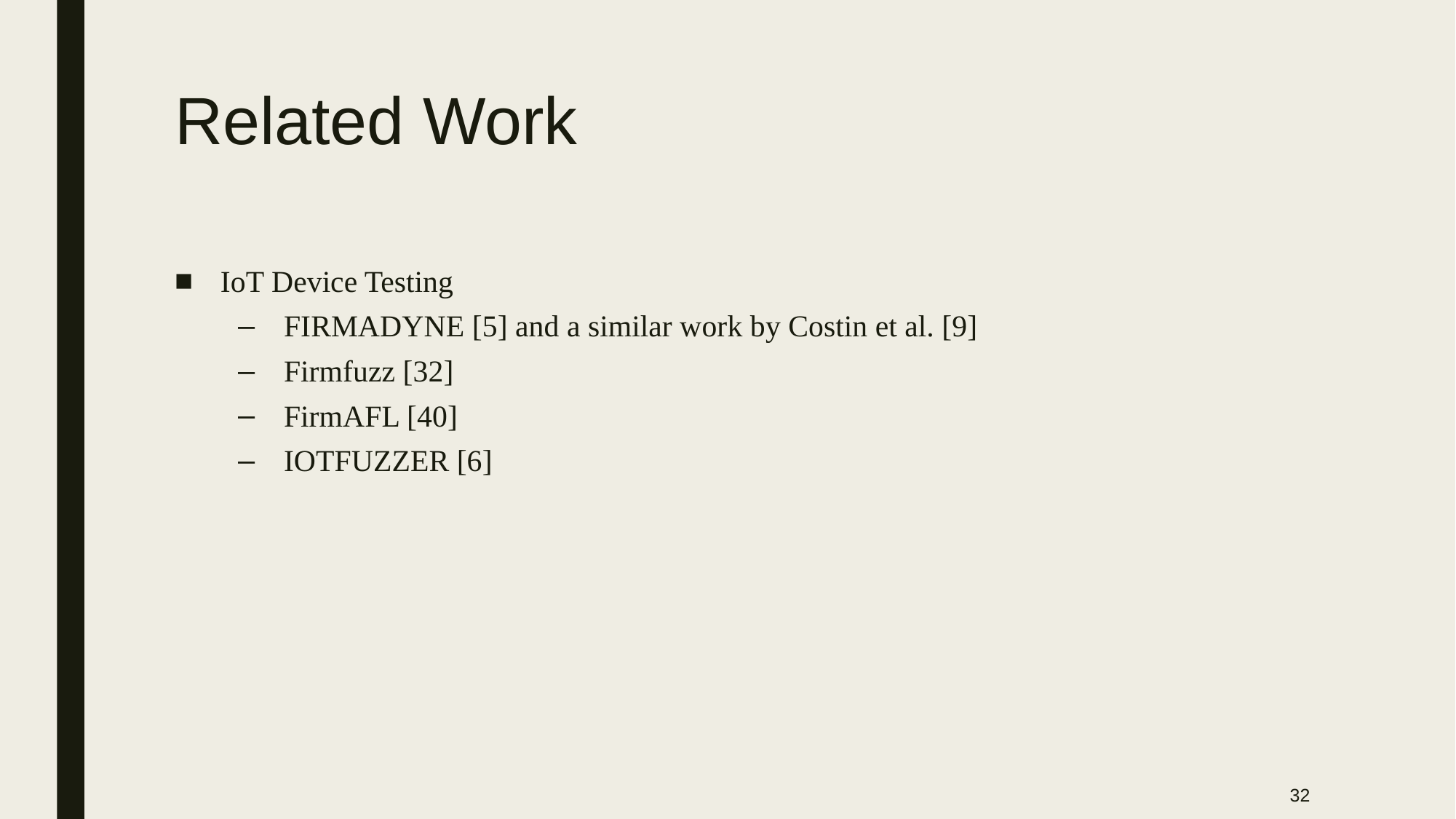

# Related Work
IoT Device Testing
FIRMADYNE [5] and a similar work by Costin et al. [9]
Firmfuzz [32]
FirmAFL [40]
IOTFUZZER [6]
32